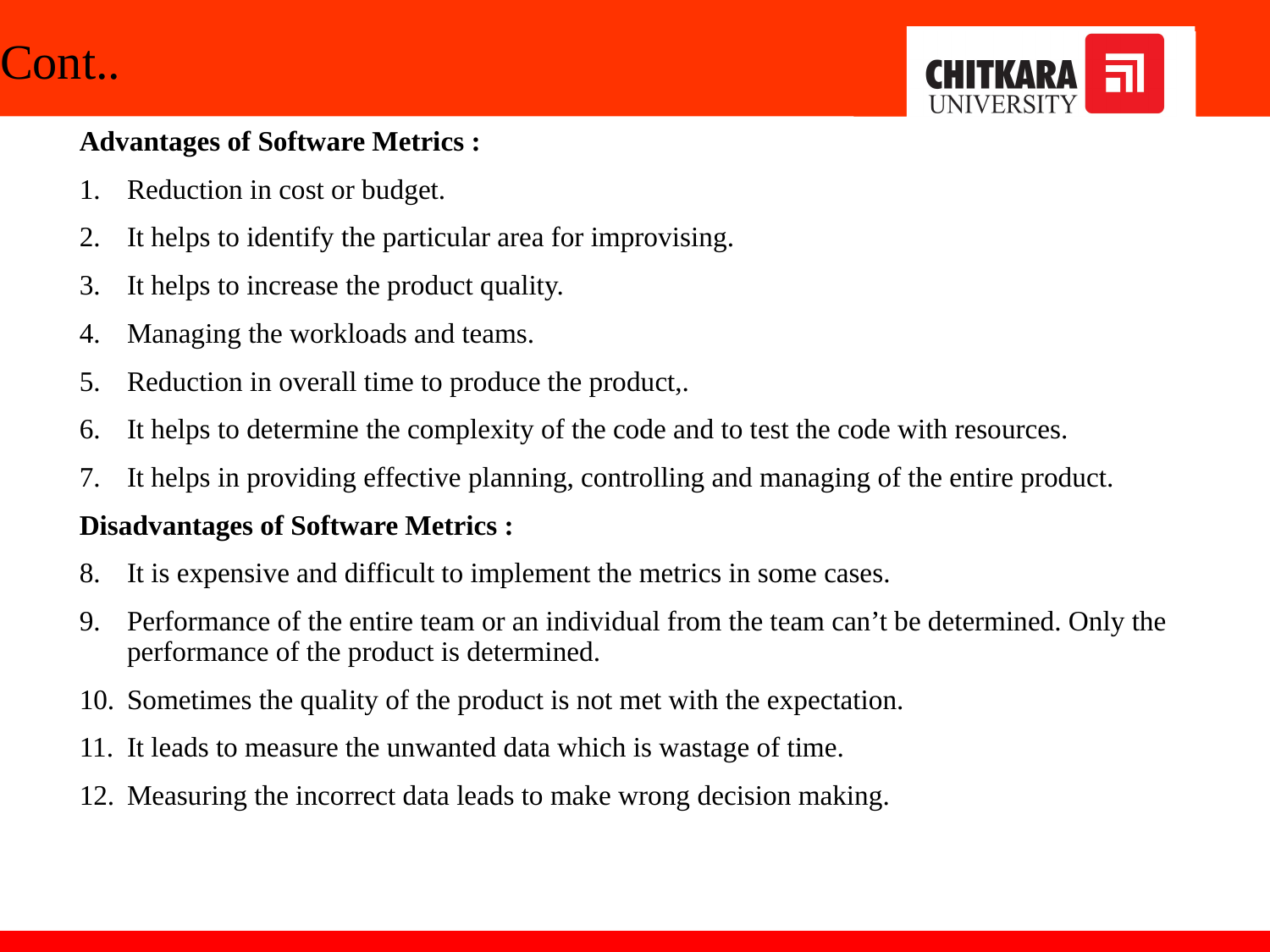

# Cont..
Advantages of Software Metrics :
Reduction in cost or budget.
It helps to identify the particular area for improvising.
It helps to increase the product quality.
Managing the workloads and teams.
Reduction in overall time to produce the product,.
It helps to determine the complexity of the code and to test the code with resources.
It helps in providing effective planning, controlling and managing of the entire product.
Disadvantages of Software Metrics :
It is expensive and difficult to implement the metrics in some cases.
Performance of the entire team or an individual from the team can’t be determined. Only the performance of the product is determined.
Sometimes the quality of the product is not met with the expectation.
It leads to measure the unwanted data which is wastage of time.
Measuring the incorrect data leads to make wrong decision making.